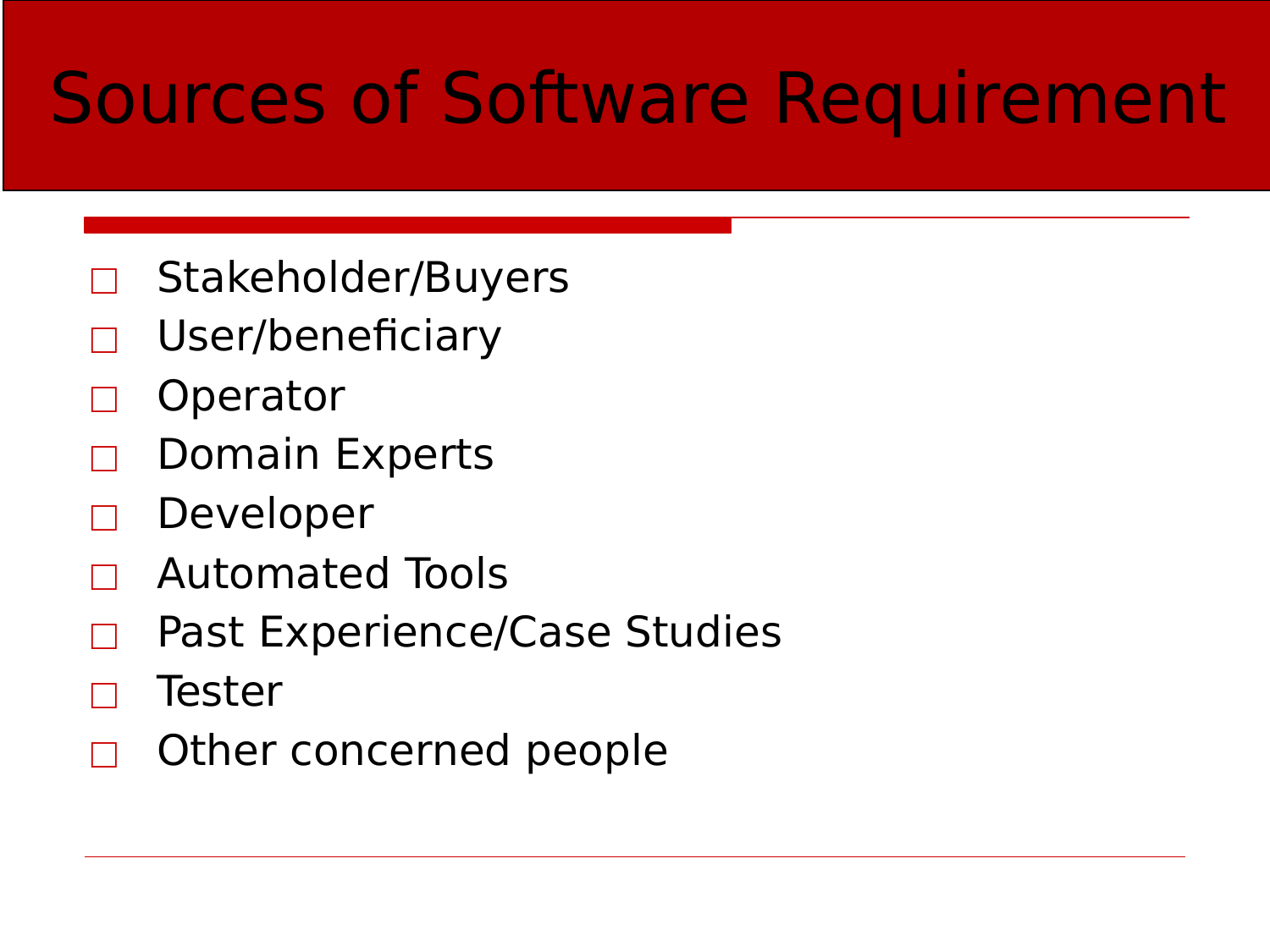

Sources of Software Requirement
Stakeholder/Buyers
User/beneficiary
Operator
Domain Experts
Developer
Automated Tools
Past Experience/Case Studies
Tester
Other concerned people